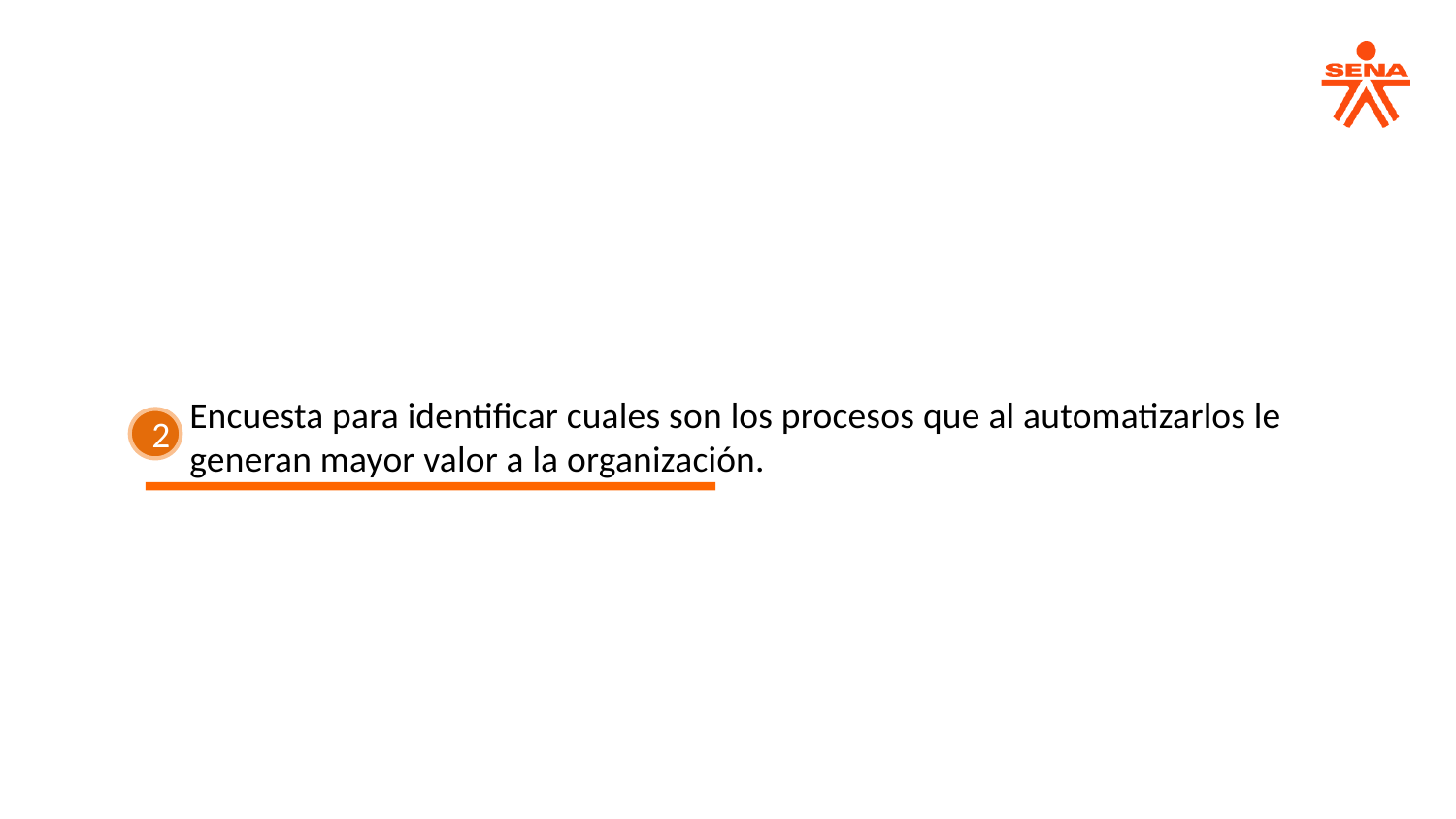

Encuesta para identificar cuales son los procesos que al automatizarlos le generan mayor valor a la organización.
2